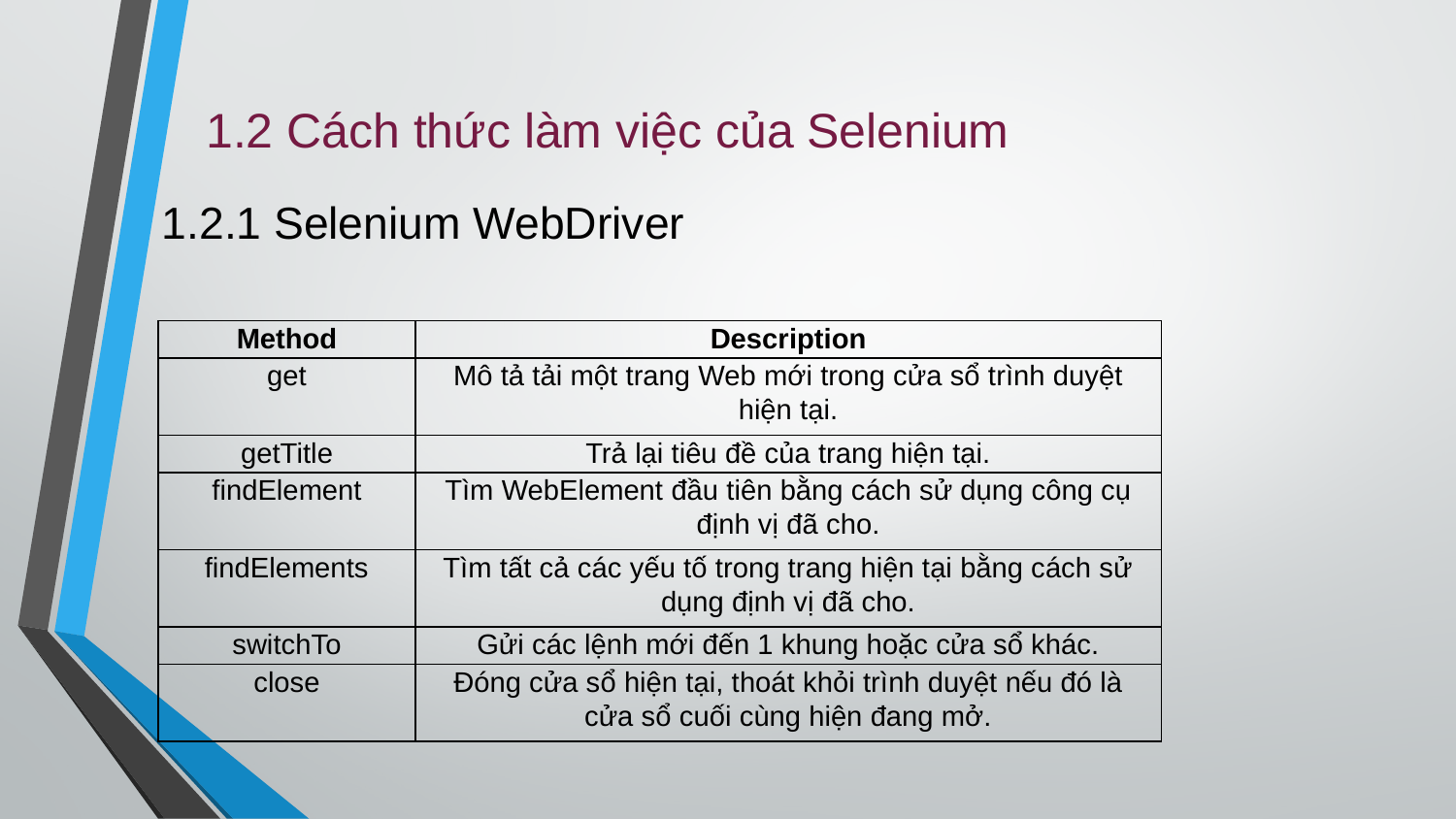

# 1.2 Cách thức làm việc của Selenium
1.2.1 Selenium WebDriver

| Method | Description |
| --- | --- |
| get | Mô tả tải một trang Web mới trong cửa sổ trình duyệt hiện tại. |
| getTitle | Trả lại tiêu đề của trang hiện tại. |
| findElement | Tìm WebElement đầu tiên bằng cách sử dụng công cụ định vị đã cho. |
| findElements | Tìm tất cả các yếu tố trong trang hiện tại bằng cách sử dụng định vị đã cho. |
| switchTo | Gửi các lệnh mới đến 1 khung hoặc cửa sổ khác. |
| close | Đóng cửa sổ hiện tại, thoát khỏi trình duyệt nếu đó là cửa sổ cuối cùng hiện đang mở. |